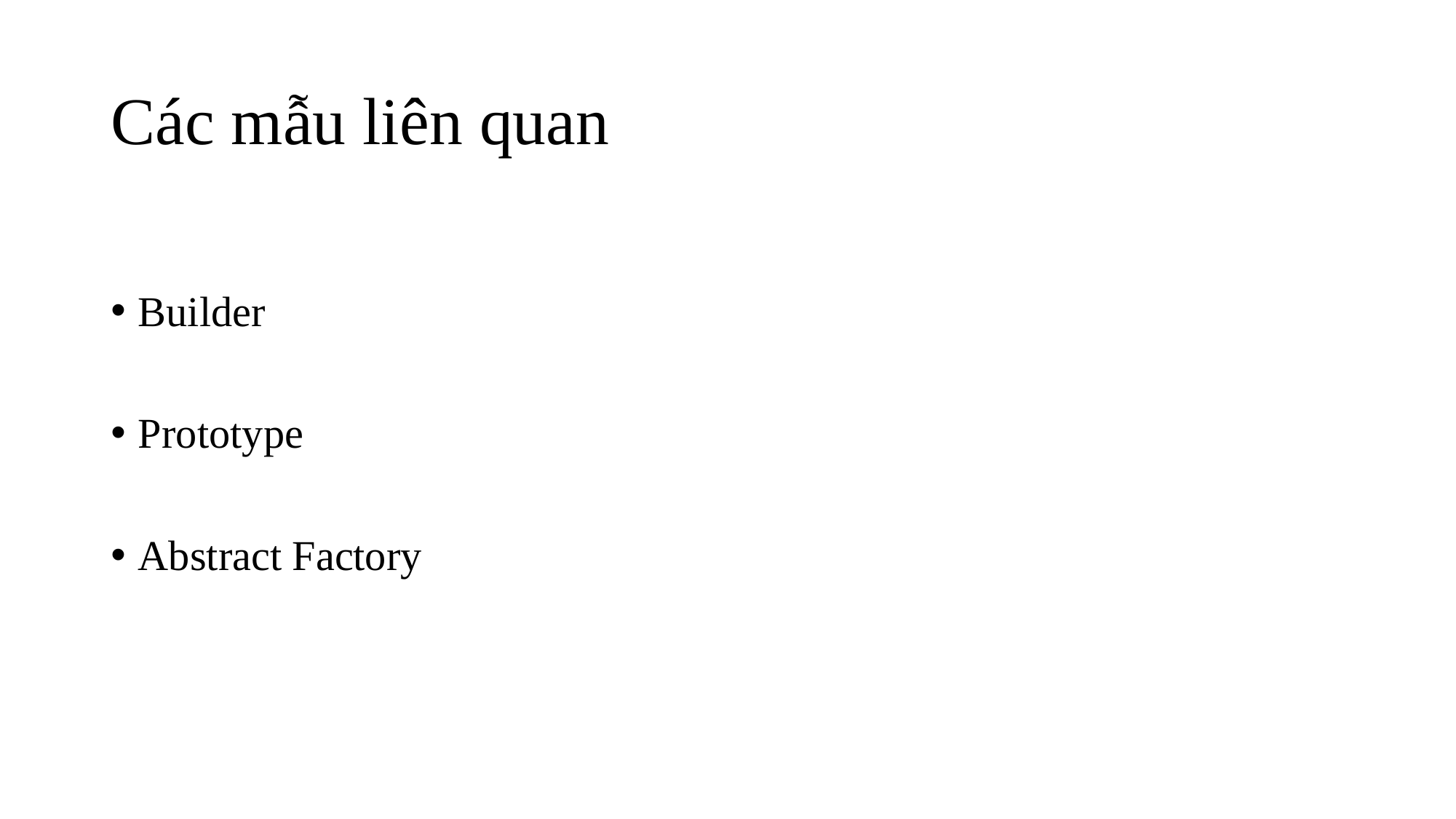

# Các mẫu liên quan

Builder

Prototype

Abstract Factory